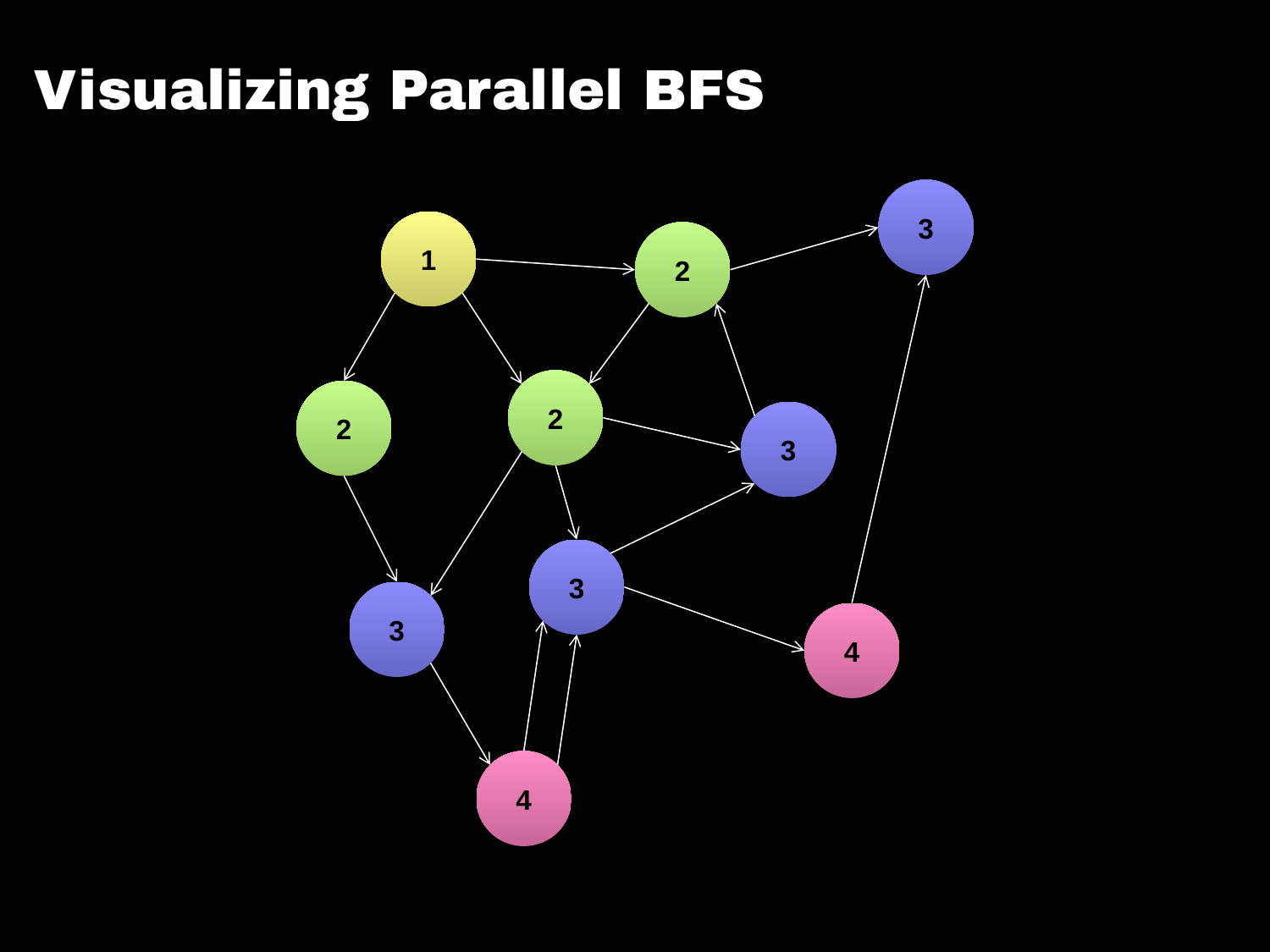

# Visualizing Parallel BFS
3
1
2
2
2
3
3
3
4
4